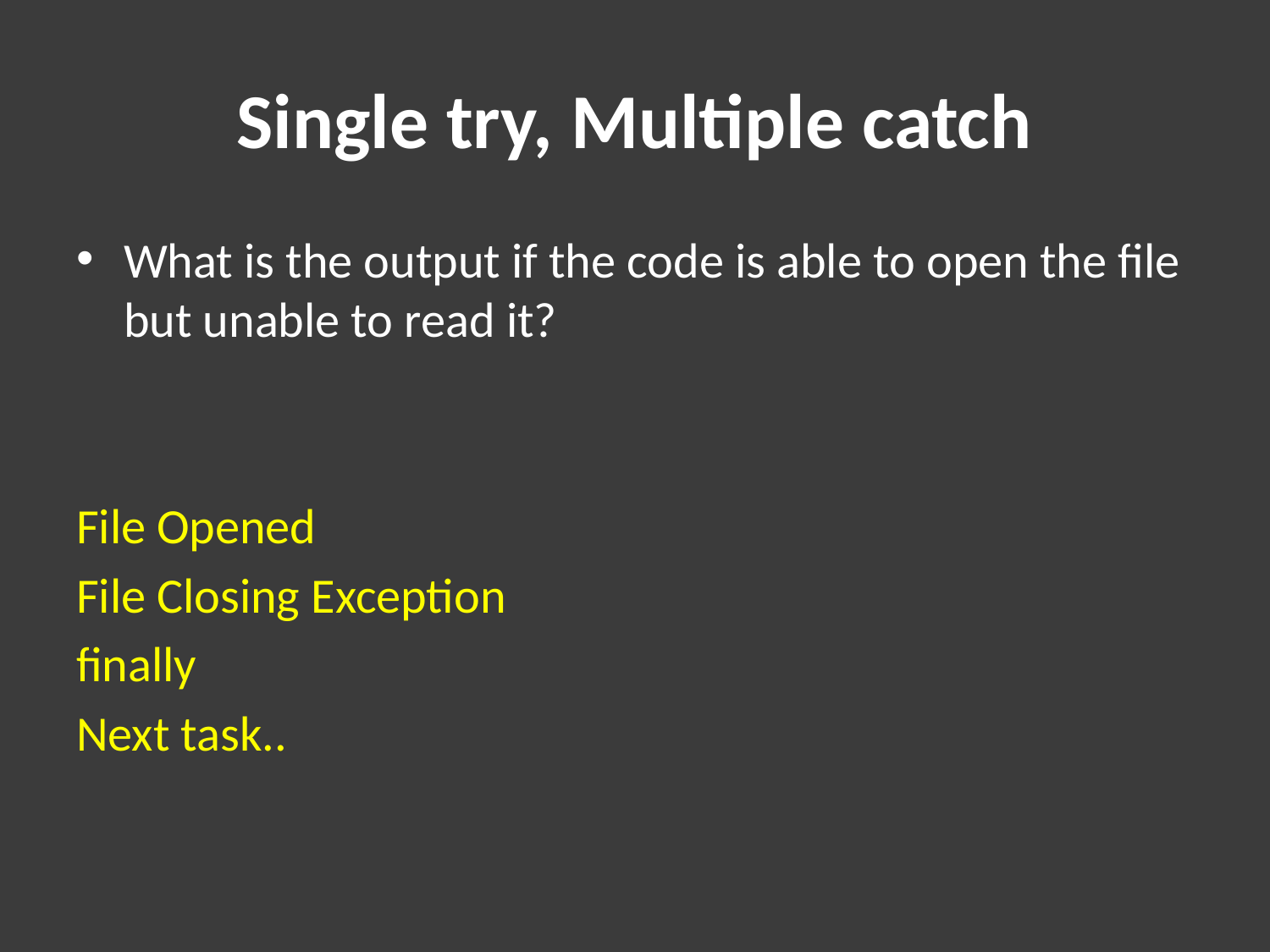

# Single try, Multiple catch
What is the output if the code is able to open the file but unable to read it?

File Opened
File Closing Exception
finally
Next task..